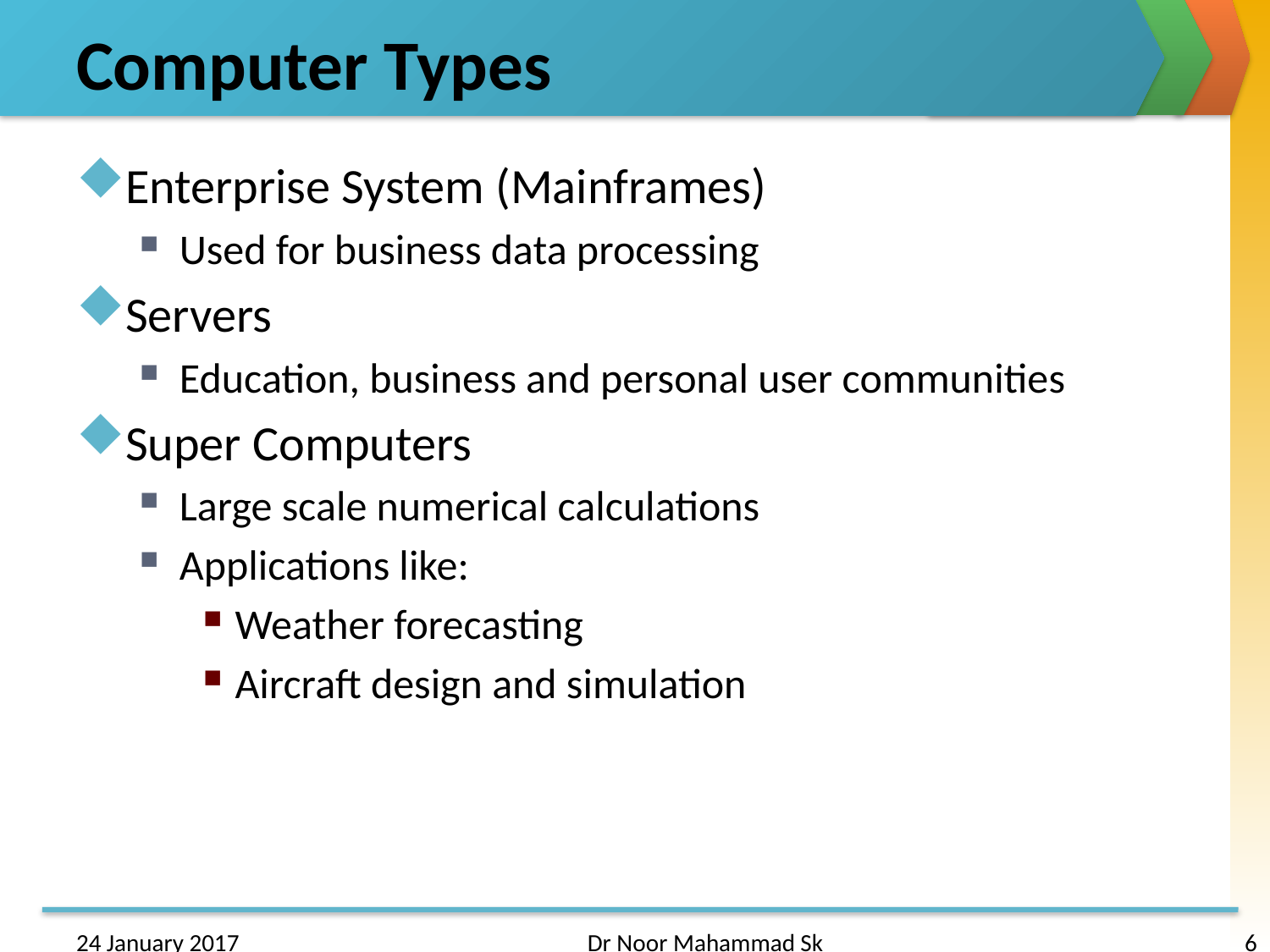

# Computer Types
Enterprise System (Mainframes)
Used for business data processing
Servers
Education, business and personal user communities
Super Computers
Large scale numerical calculations
Applications like:
Weather forecasting
Aircraft design and simulation
24 January 2017
Dr Noor Mahammad Sk
6